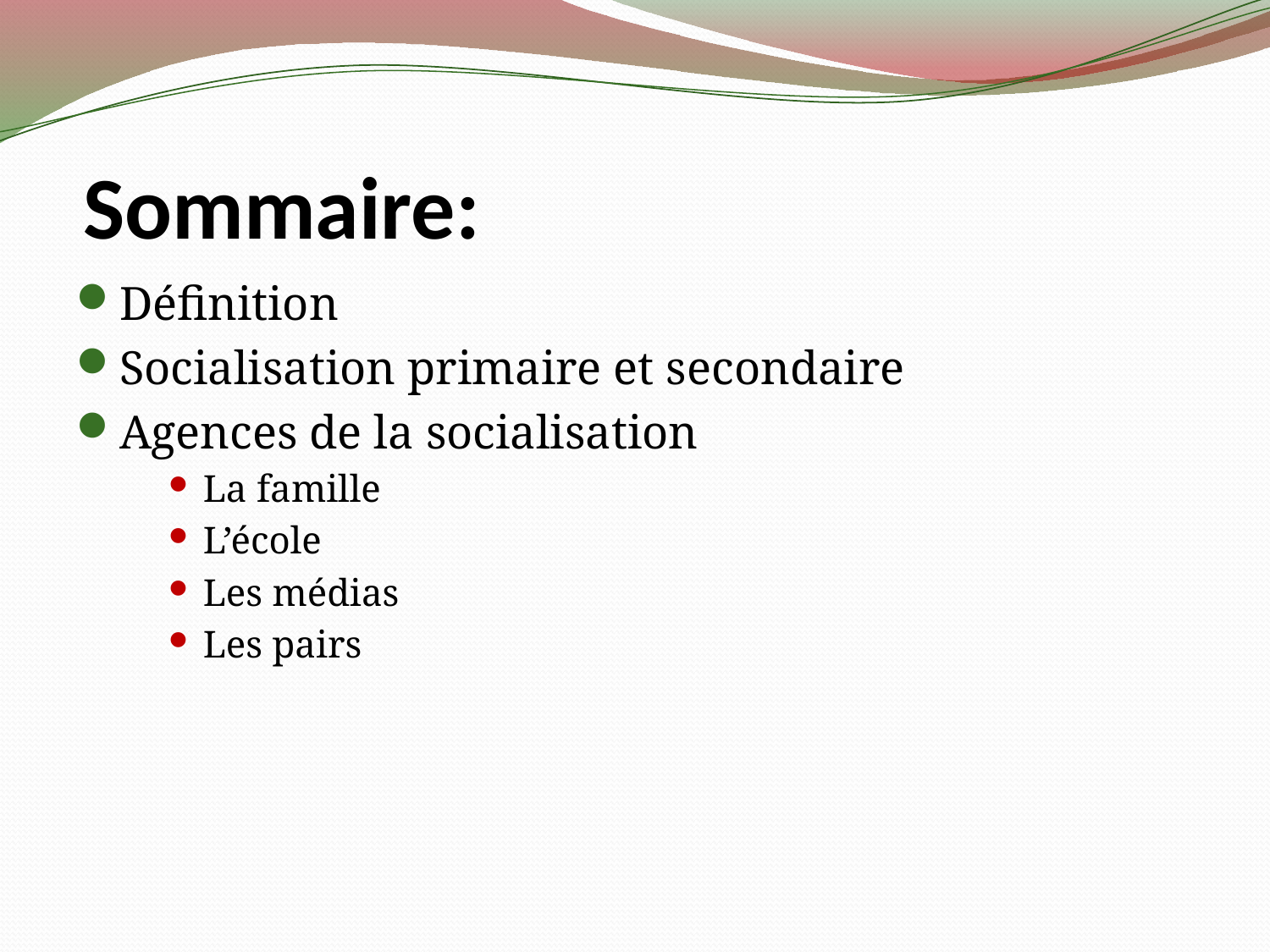

# Sommaire:
Définition
Socialisation primaire et secondaire
Agences de la socialisation
La famille
L’école
Les médias
Les pairs